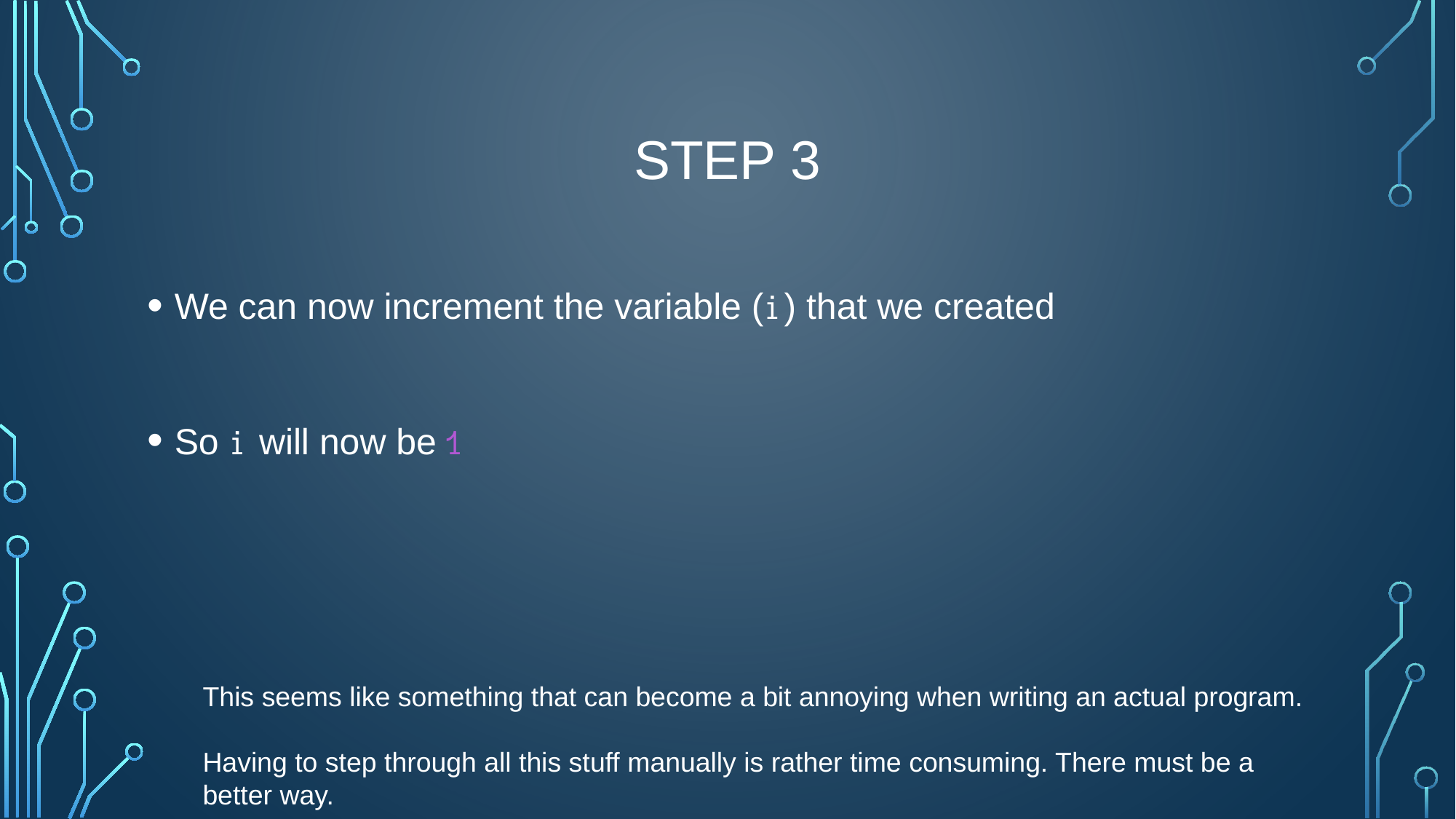

# Step 3
We can now increment the variable (i) that we created

So i will now be 1
This seems like something that can become a bit annoying when writing an actual program.

Having to step through all this stuff manually is rather time consuming. There must be a better way.